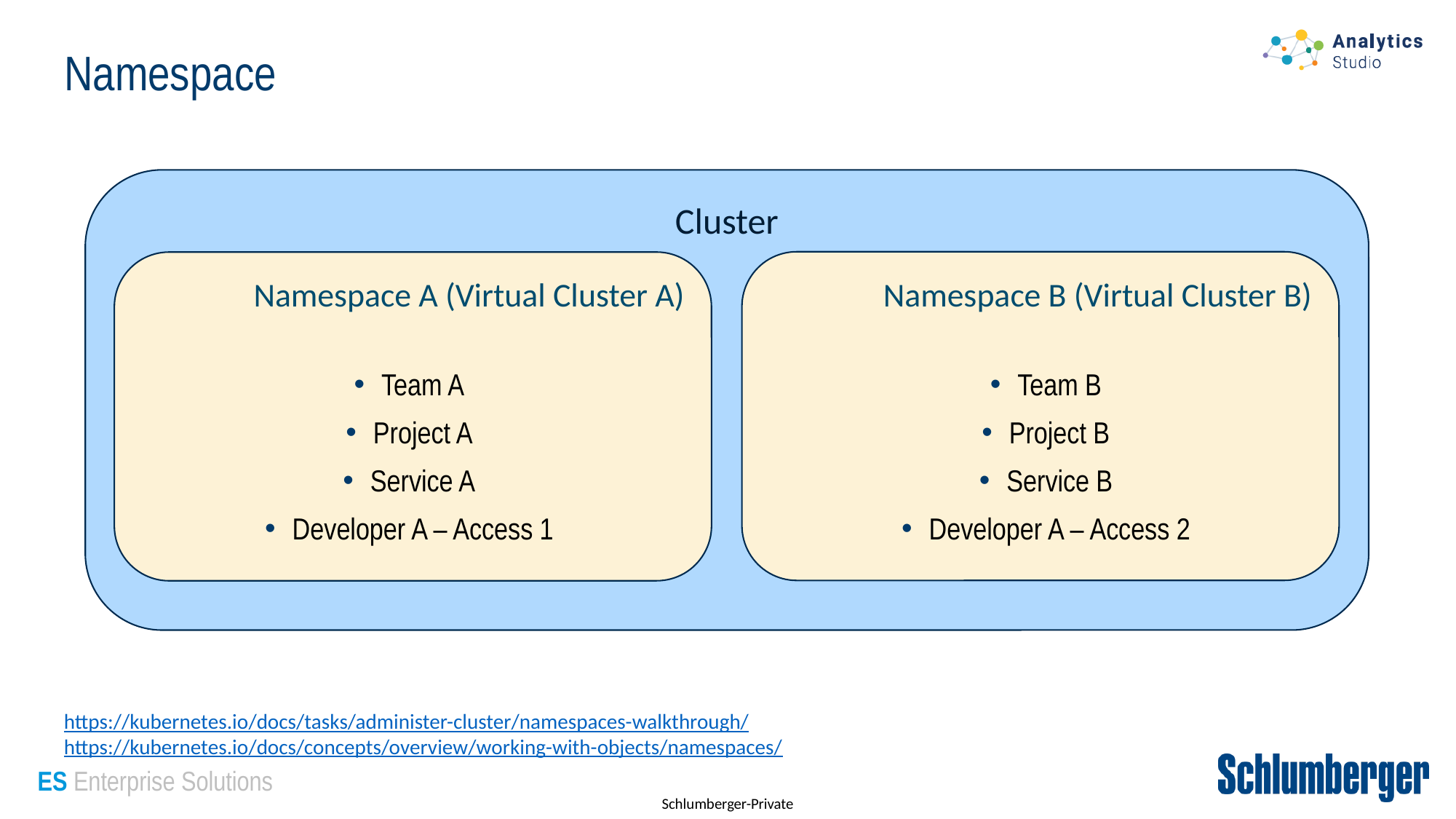

Namespace
Cluster
Namespace B (Virtual Cluster B)
Namespace A (Virtual Cluster A)
Team A
Project A
Service A
Developer A – Access 1
Team B
Project B
Service B
Developer A – Access 2
https://kubernetes.io/docs/tasks/administer-cluster/namespaces-walkthrough/
https://kubernetes.io/docs/concepts/overview/working-with-objects/namespaces/